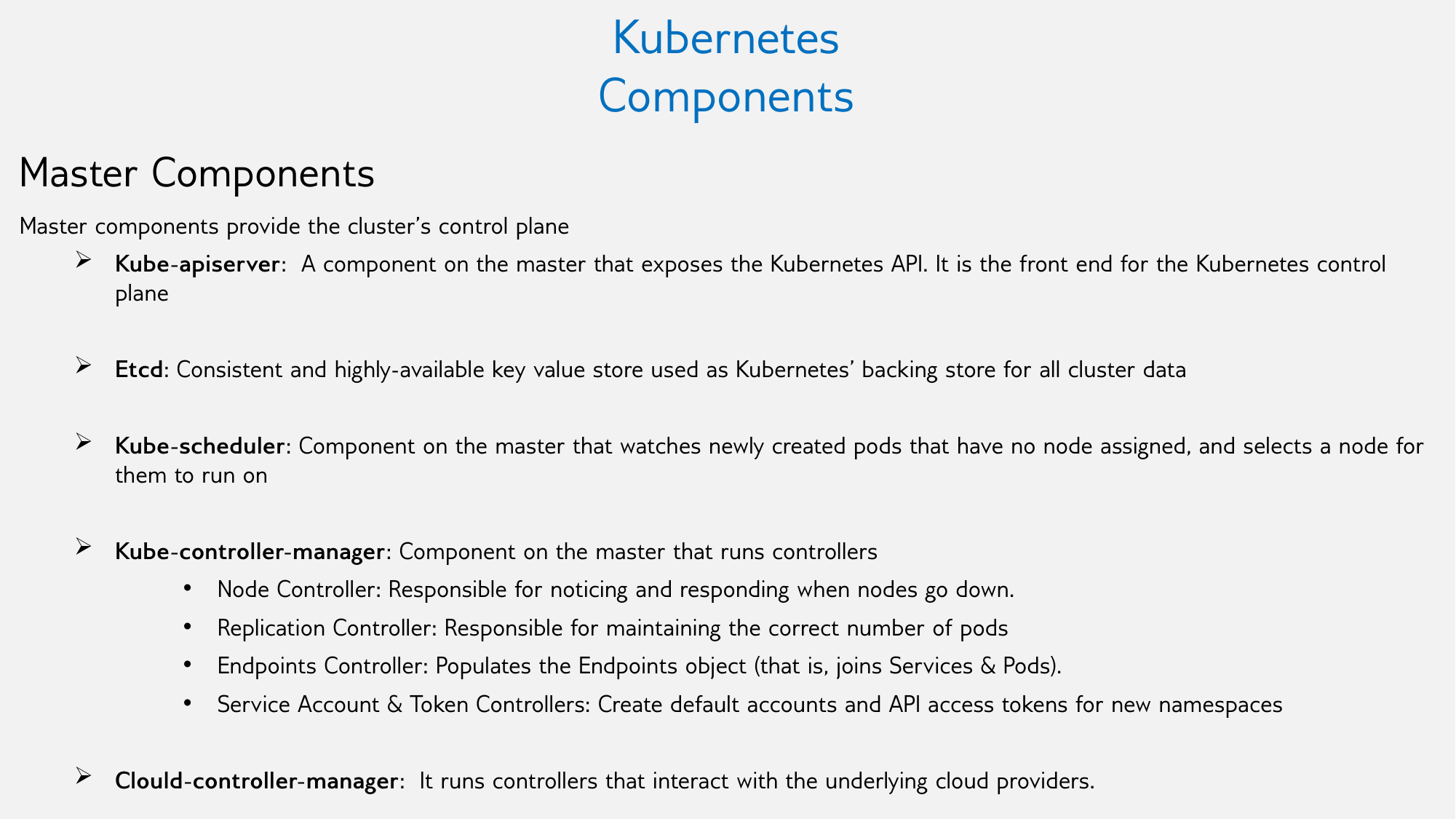

Kubernetes Components

Master Components
Master components provide the cluster’s control plane
Kube-apiserver:  A component on the master that exposes the Kubernetes API. It is the front end for the Kubernetes control plane

Etcd: Consistent and highly-available key value store used as Kubernetes’ backing store for all cluster data

Kube-scheduler: Component on the master that watches newly created pods that have no node assigned, and selects a node for them to run on

Kube-controller-manager: Component on the master that runs controllers
Node Controller: Responsible for noticing and responding when nodes go down.
Replication Controller: Responsible for maintaining the correct number of pods
Endpoints Controller: Populates the Endpoints object (that is, joins Services & Pods).
Service Account & Token Controllers: Create default accounts and API access tokens for new namespaces

Clould-controller-manager:  It runs controllers that interact with the underlying cloud providers.